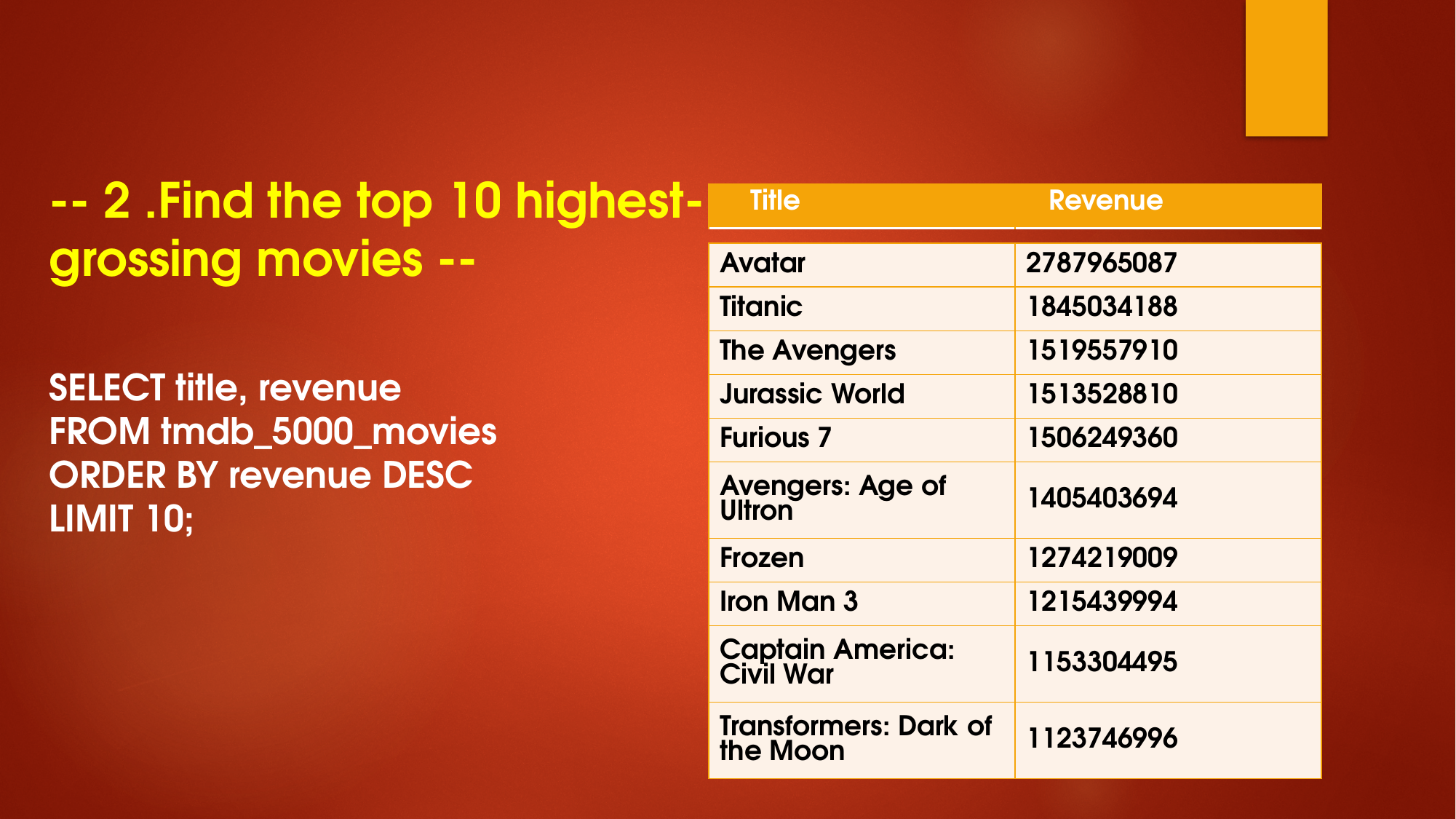

-- 2 .Find the top 10 highest-grossing movies --
| Title | Revenue |
| --- | --- |
| Avatar | 2787965087 |
| --- | --- |
| Titanic | 1845034188 |
| The Avengers | 1519557910 |
| Jurassic World | 1513528810 |
| Furious 7 | 1506249360 |
| Avengers: Age of Ultron | 1405403694 |
| Frozen | 1274219009 |
| Iron Man 3 | 1215439994 |
| Captain America: Civil War | 1153304495 |
| Transformers: Dark of the Moon | 1123746996 |
SELECT title, revenue
FROM tmdb_5000_movies ORDER BY revenue DESC LIMIT 10;